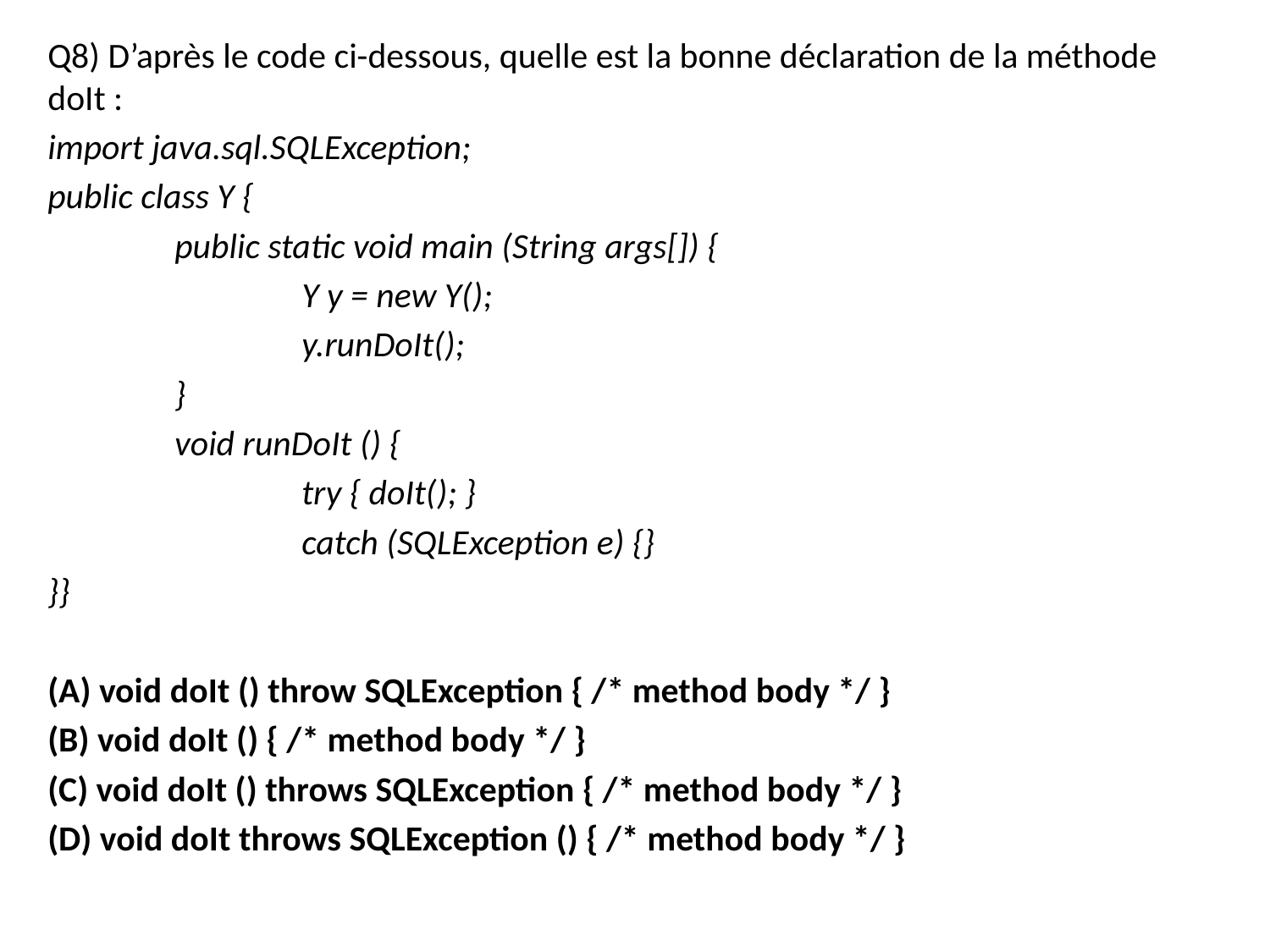

Q8) D’après le code ci-dessous, quelle est la bonne déclaration de la méthode doIt :
import java.sql.SQLException;
public class Y {
	public static void main (String args[]) {
		Y y = new Y();
		y.runDoIt();
	}
	void runDoIt () {
		try { doIt(); }
		catch (SQLException e) {}
}}

(A) void doIt () throw SQLException { /* method body */ }
(B) void doIt () { /* method body */ }
(C) void doIt () throws SQLException { /* method body */ }
(D) void doIt throws SQLException () { /* method body */ }